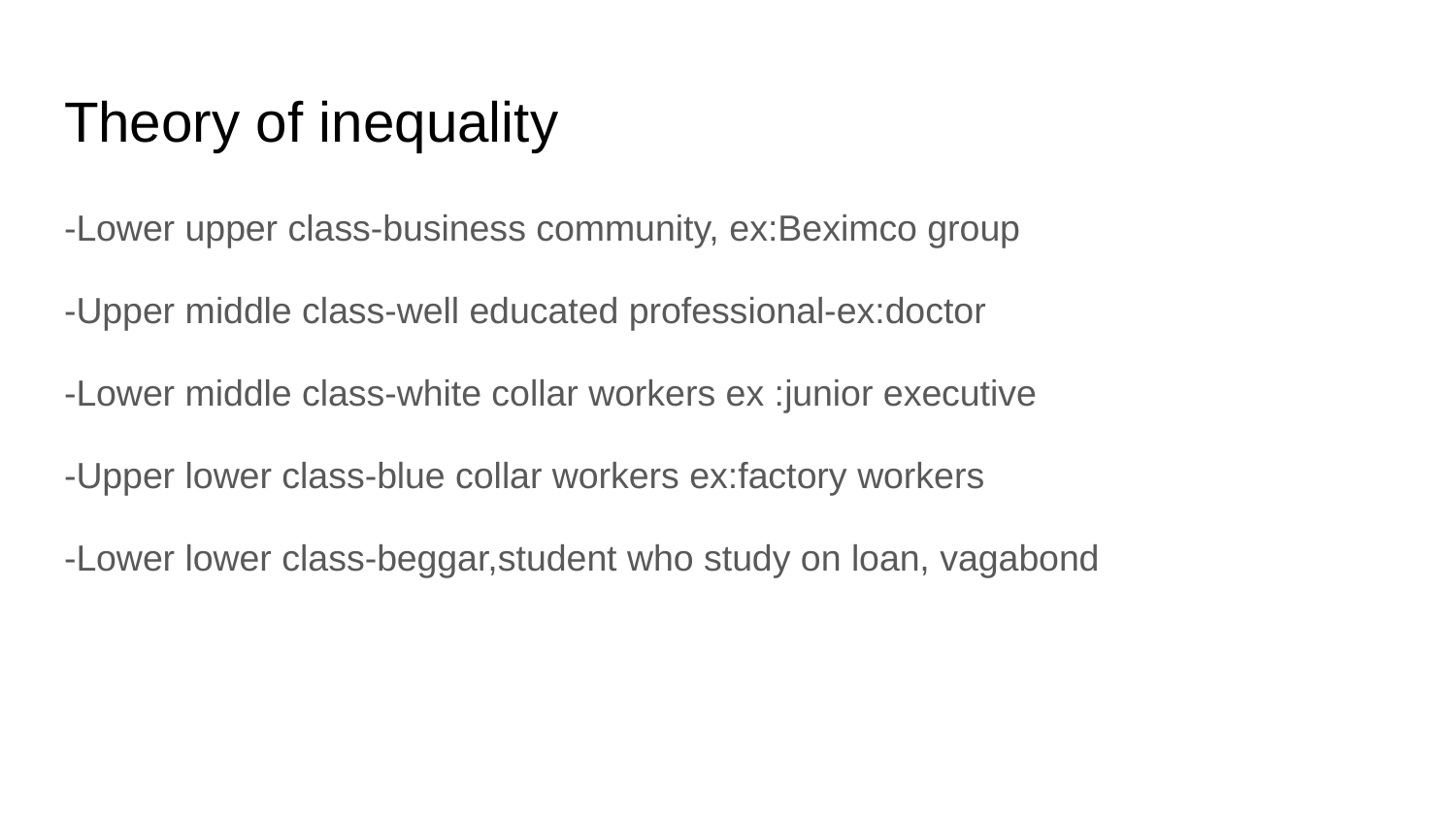

# Theory of inequality
-Lower upper class-business community, ex:Beximco group
-Upper middle class-well educated professional-ex:doctor
-Lower middle class-white collar workers ex :junior executive
-Upper lower class-blue collar workers ex:factory workers
-Lower lower class-beggar,student who study on loan, vagabond